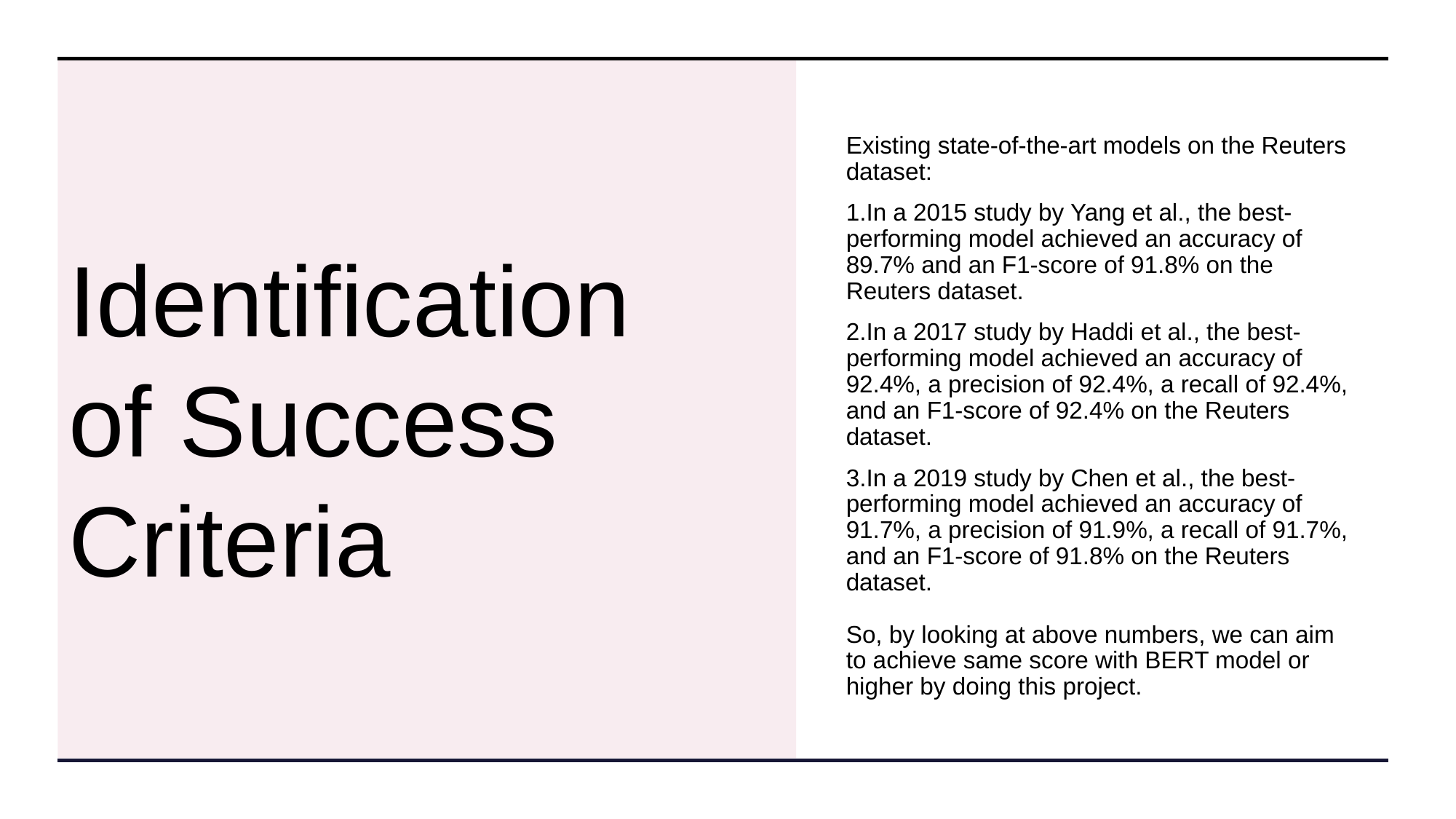

# Identification of Success Criteria
Existing state-of-the-art models on the Reuters dataset:
In a 2015 study by Yang et al., the best-performing model achieved an accuracy of 89.7% and an F1-score of 91.8% on the Reuters dataset.
In a 2017 study by Haddi et al., the best-performing model achieved an accuracy of 92.4%, a precision of 92.4%, a recall of 92.4%, and an F1-score of 92.4% on the Reuters dataset.
In a 2019 study by Chen et al., the best-performing model achieved an accuracy of 91.7%, a precision of 91.9%, a recall of 91.7%, and an F1-score of 91.8% on the Reuters dataset.
So, by looking at above numbers, we can aim to achieve same score with BERT model or higher by doing this project.